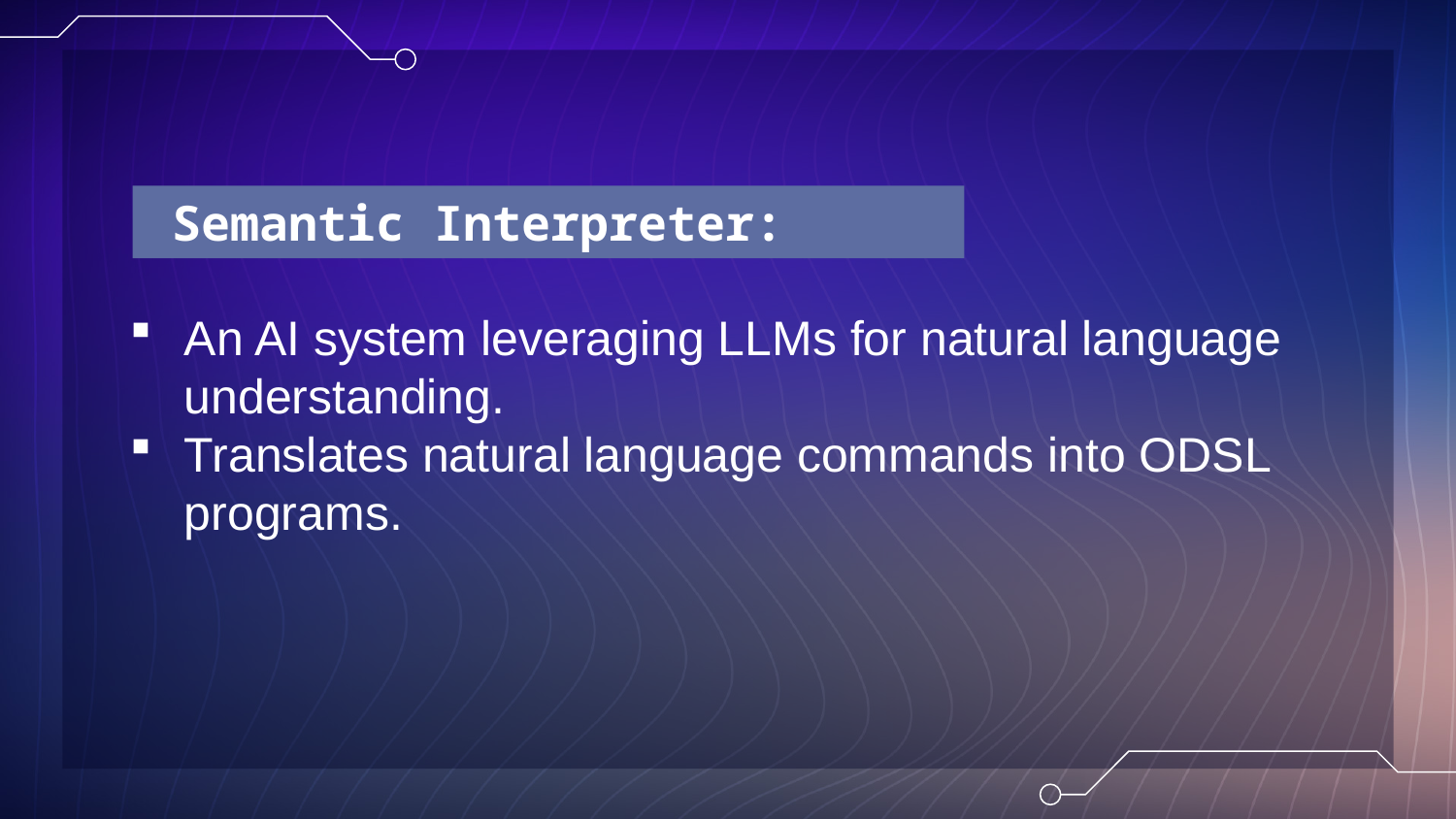

Semantic Interpreter:
An AI system leveraging LLMs for natural language understanding.
Translates natural language commands into ODSL programs.